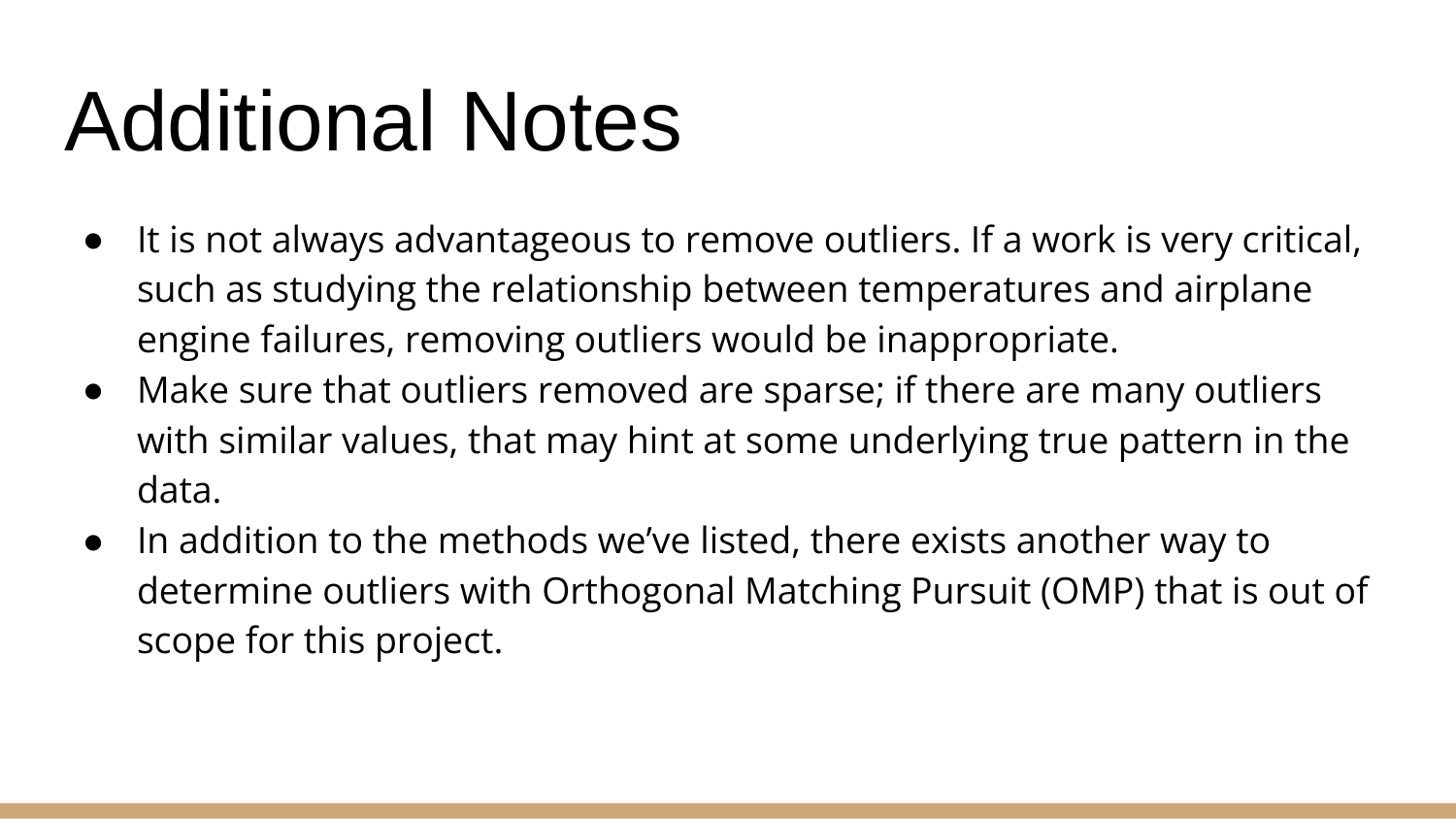

# Additional Notes
It is not always advantageous to remove outliers. If a work is very critical, such as studying the relationship between temperatures and airplane engine failures, removing outliers would be inappropriate.
Make sure that outliers removed are sparse; if there are many outliers with similar values, that may hint at some underlying true pattern in the data.
In addition to the methods we’ve listed, there exists another way to determine outliers with Orthogonal Matching Pursuit (OMP) that is out of scope for this project.